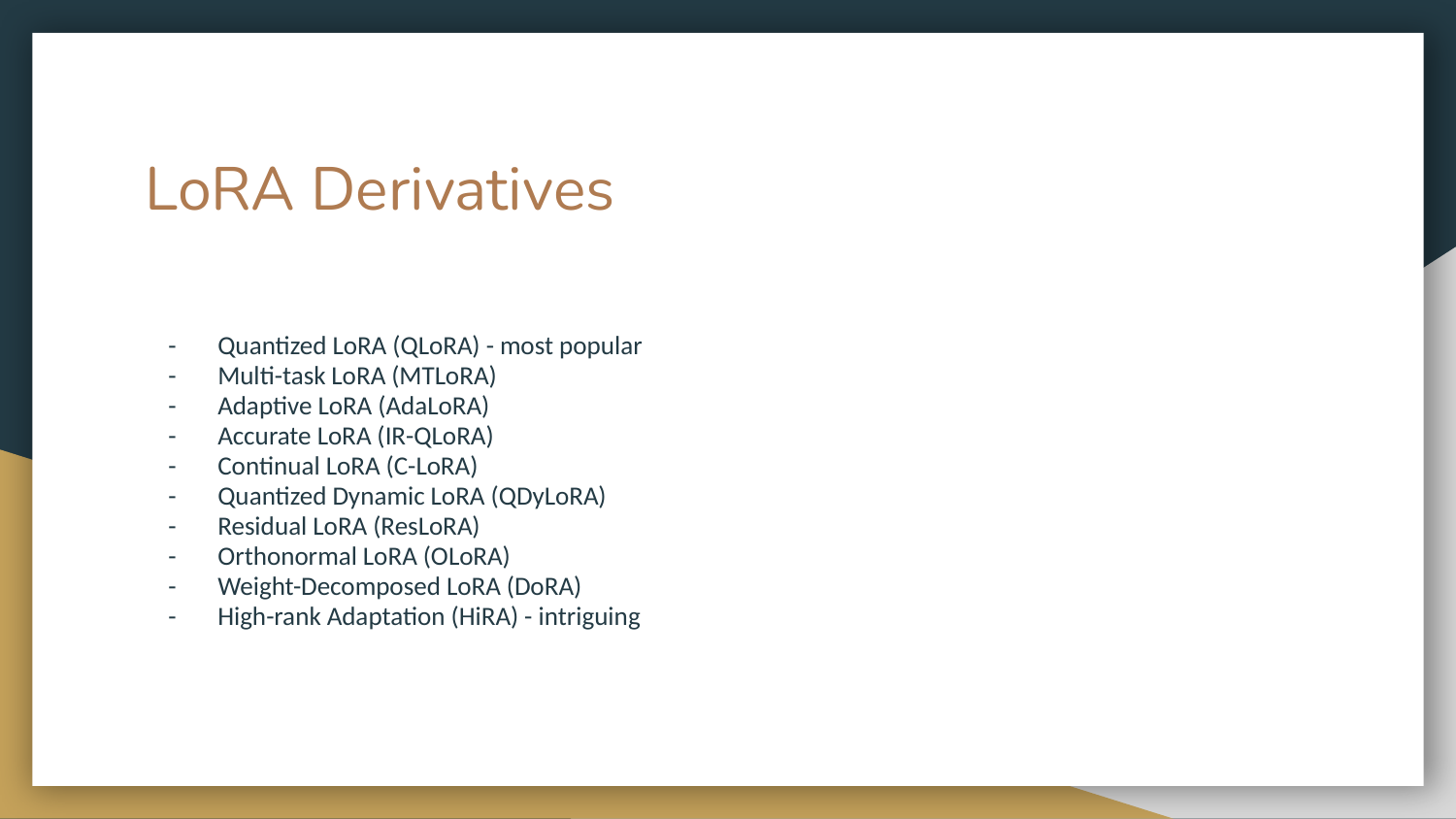

# LoRA Derivatives
Quantized LoRA (QLoRA) - most popular
Multi-task LoRA (MTLoRA)
Adaptive LoRA (AdaLoRA)
Accurate LoRA (IR-QLoRA)
Continual LoRA (C-LoRA)
Quantized Dynamic LoRA (QDyLoRA)
Residual LoRA (ResLoRA)
Orthonormal LoRA (OLoRA)
Weight-Decomposed LoRA (DoRA)
High-rank Adaptation (HiRA) - intriguing